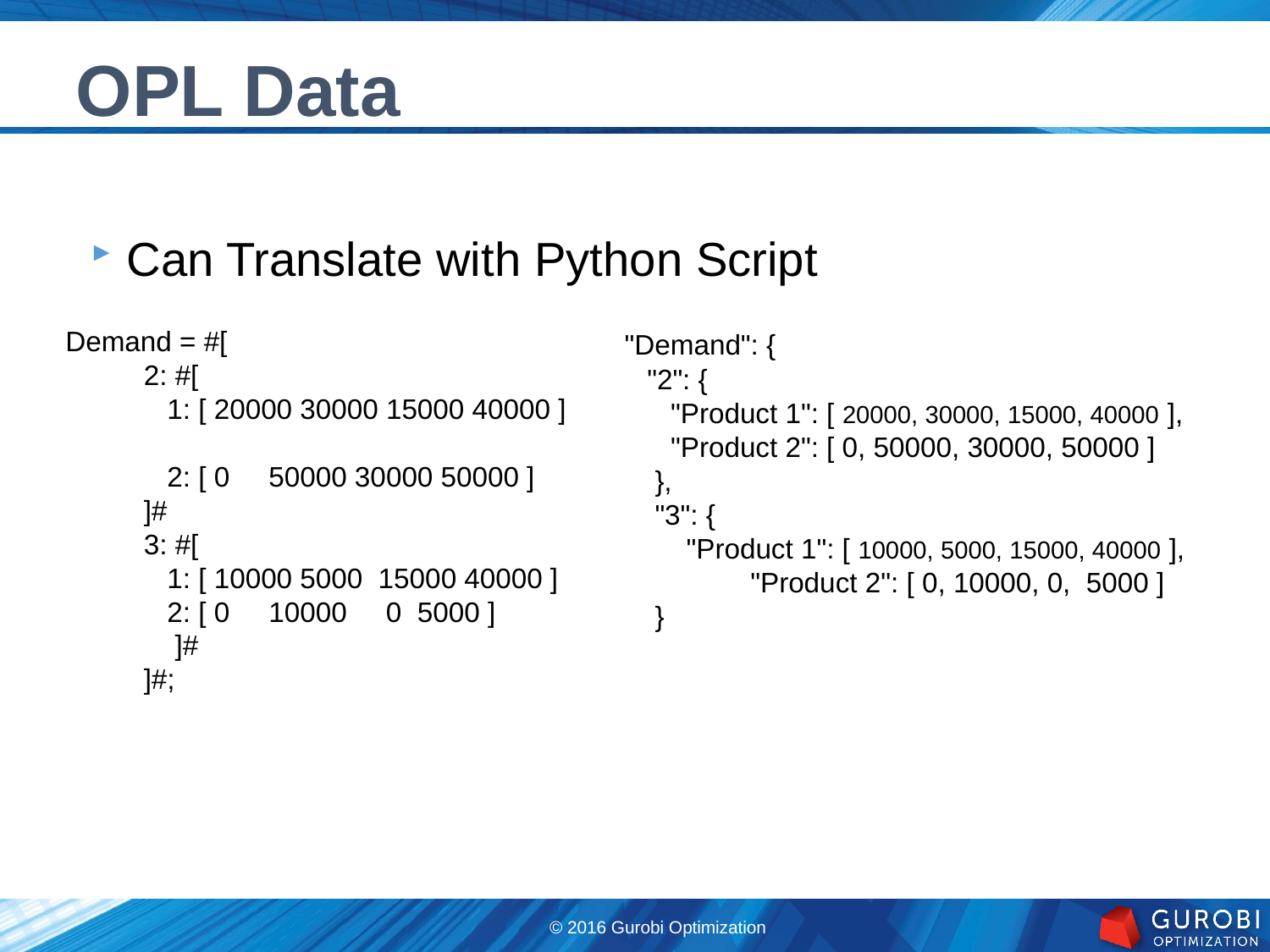

OPL Data
Can Translate with Python Script
Demand = #[
          2: #[
             1: [ 20000 30000 15000 40000 ]
             2: [ 0     50000 30000 50000 ]
          ]#
          3: #[
             1: [ 10000 5000  15000 40000 ]
             2: [ 0     10000     0  5000 ]
              ]#
          ]#;

 "Demand": {
    "2": {
       "Product 1": [ 20000, 30000, 15000, 40000 ],
       "Product 2": [ 0, 50000, 30000, 50000 ]
     },
     "3": {
         "Product 1": [ 10000, 5000, 15000, 40000 ],
	 "Product 2": [ 0, 10000, 0,  5000 ]
     }

© 2016 Gurobi Optimization